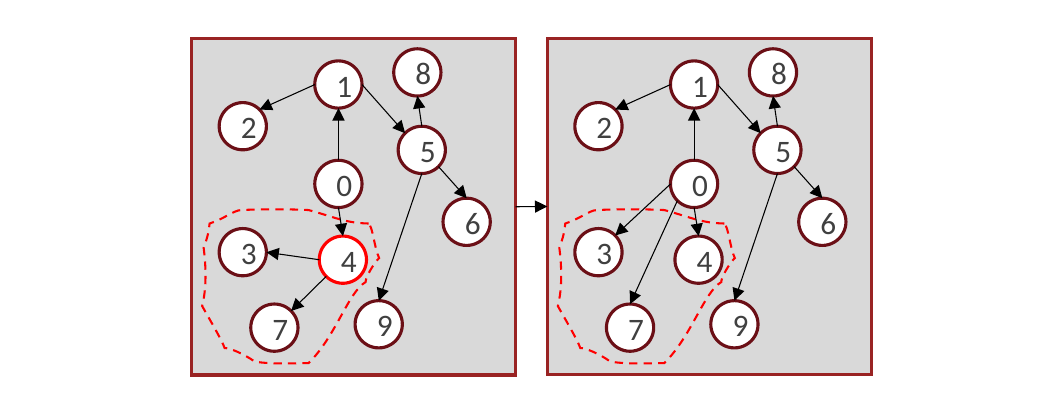

8
8
1
1
2
2
5
5
0
0
6
6

3
3
4
4
9
9
7
7